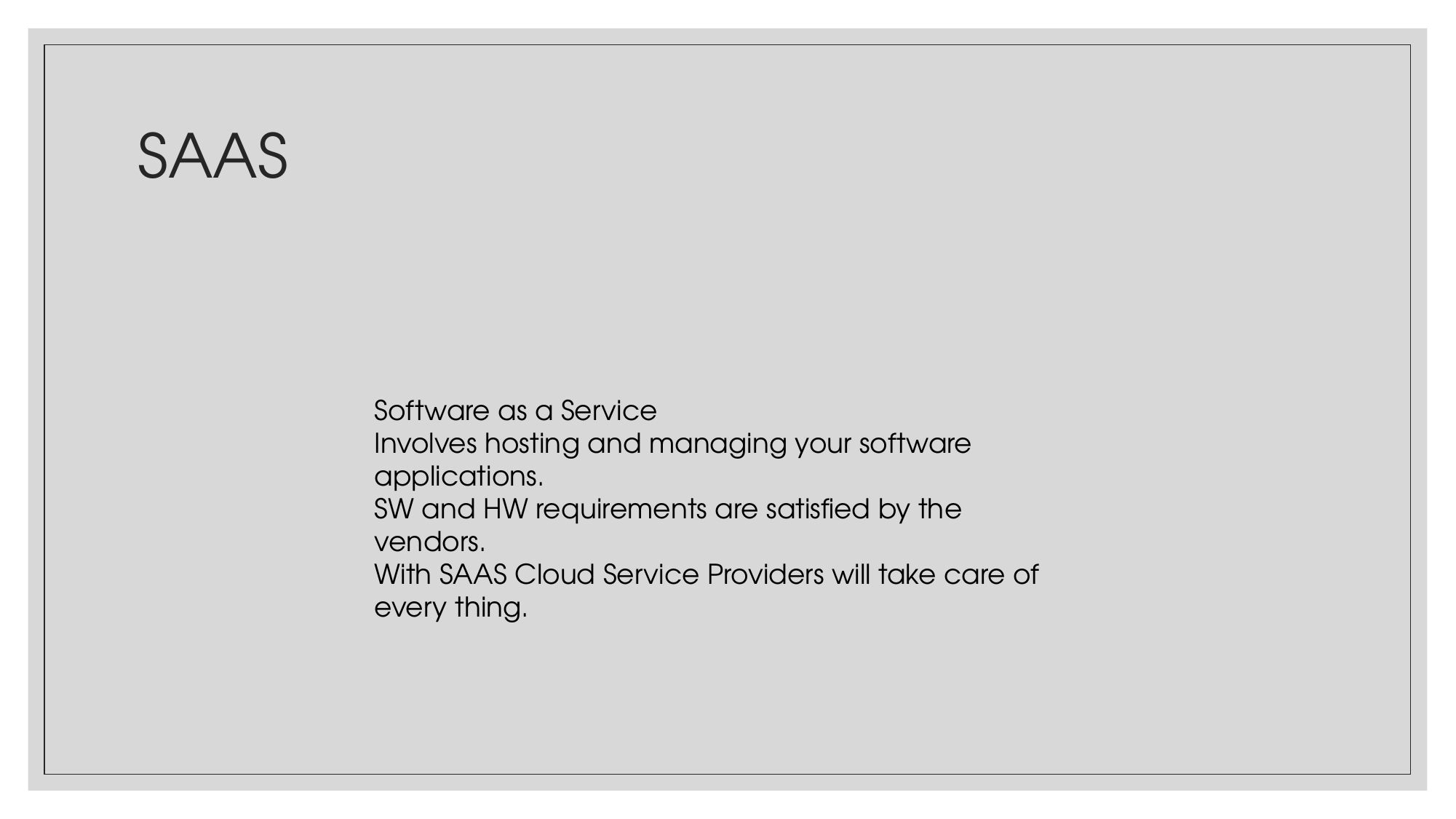

# SAAS
Software as a Service
Involves hosting and managing your software applications.
SW and HW requirements are satisfied by the vendors.
With SAAS Cloud Service Providers will take care of every thing.